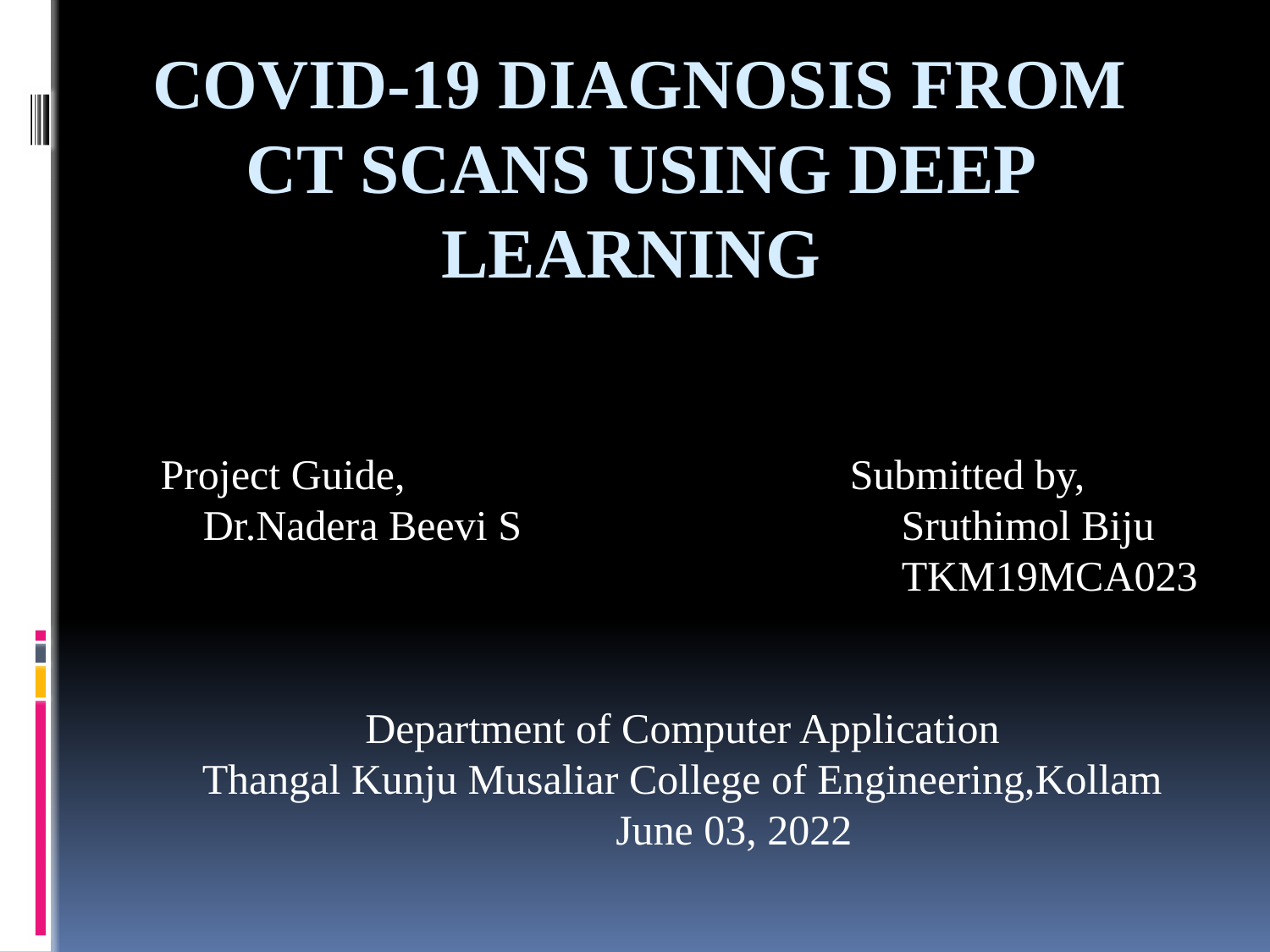

# COVID-19 diagnosis from CT Scans using Deep Learning
Project Guide,                                          Submitted by,
    Dr.Nadera Beevi S		                      Sruthimol Biju
					          TKM19MCA023

Department of Computer Application
Thangal Kunju Musaliar College of Engineering,Kollam
			       June 03, 2022